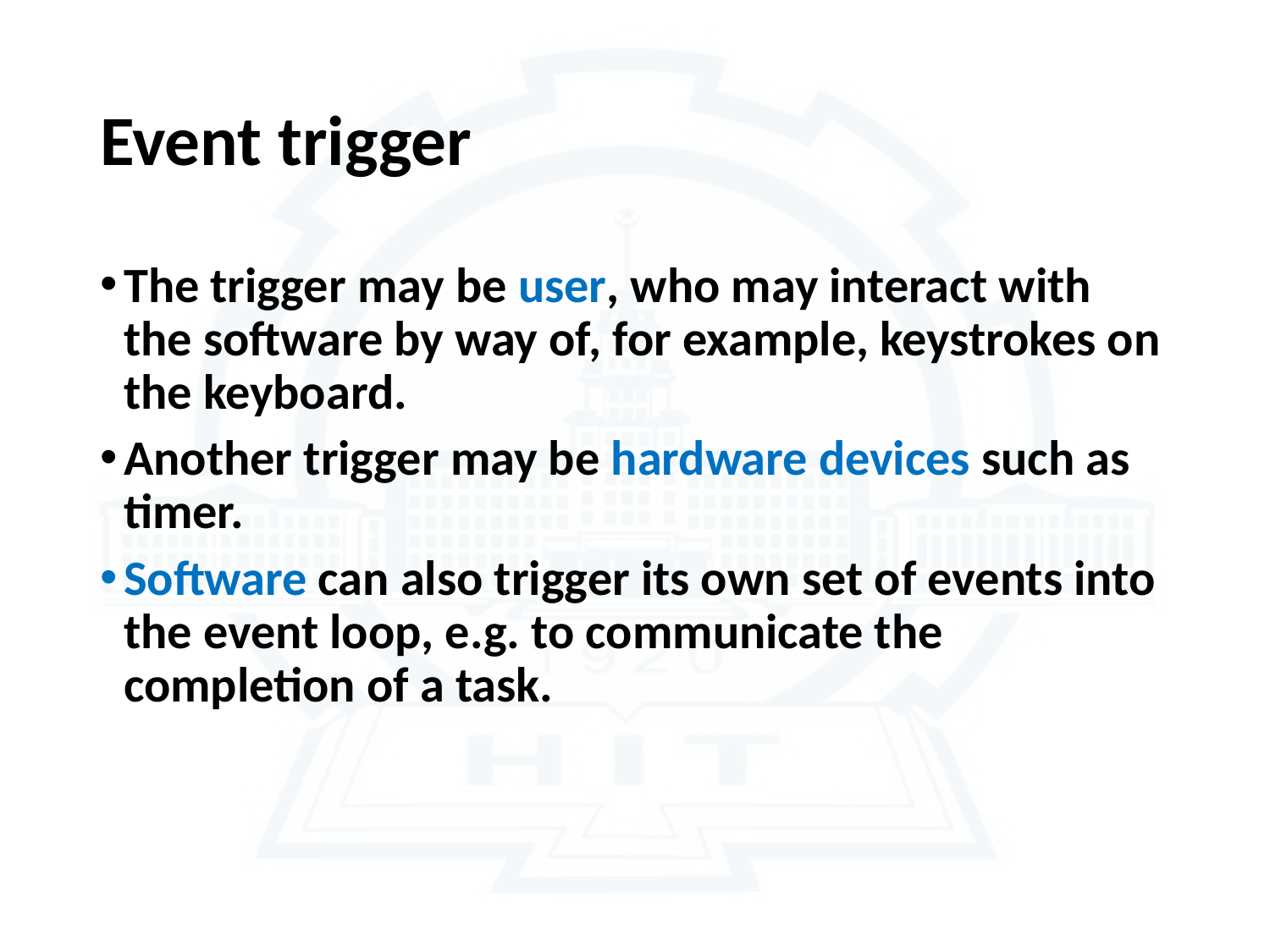

# Event trigger
The trigger may be user, who may interact with the software by way of, for example, keystrokes on the keyboard.
Another trigger may be hardware devices such as  timer.
Software can also trigger its own set of events into the event loop, e.g. to communicate the completion of a task.